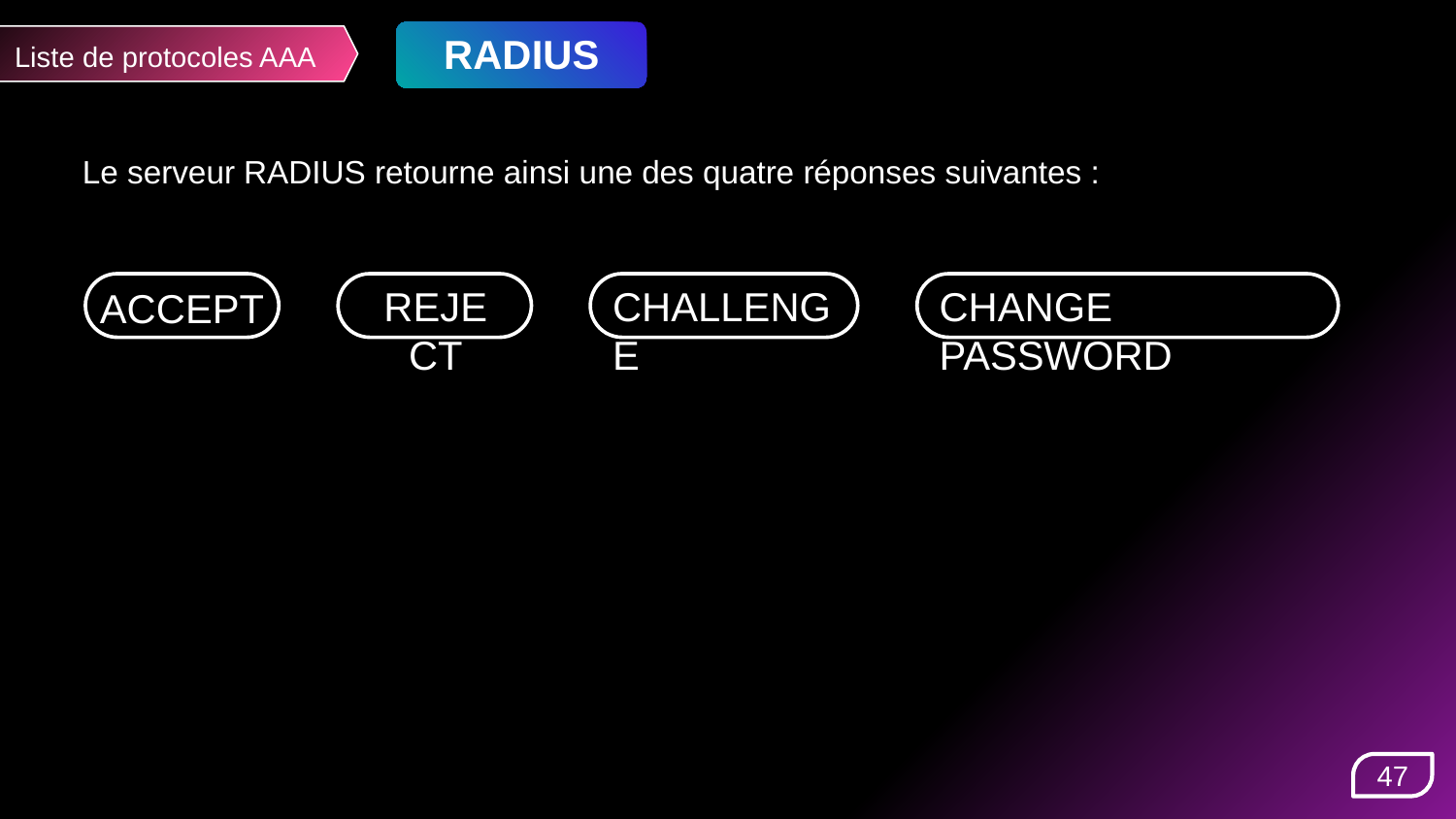

RADIUS
Liste de protocoles AAA

Le serveur RADIUS retourne ainsi une des quatre réponses suivantes :

CHALLENGE

CHANGE PASSWORD
REJECT
ACCEPT
l’identification a réussi.
47